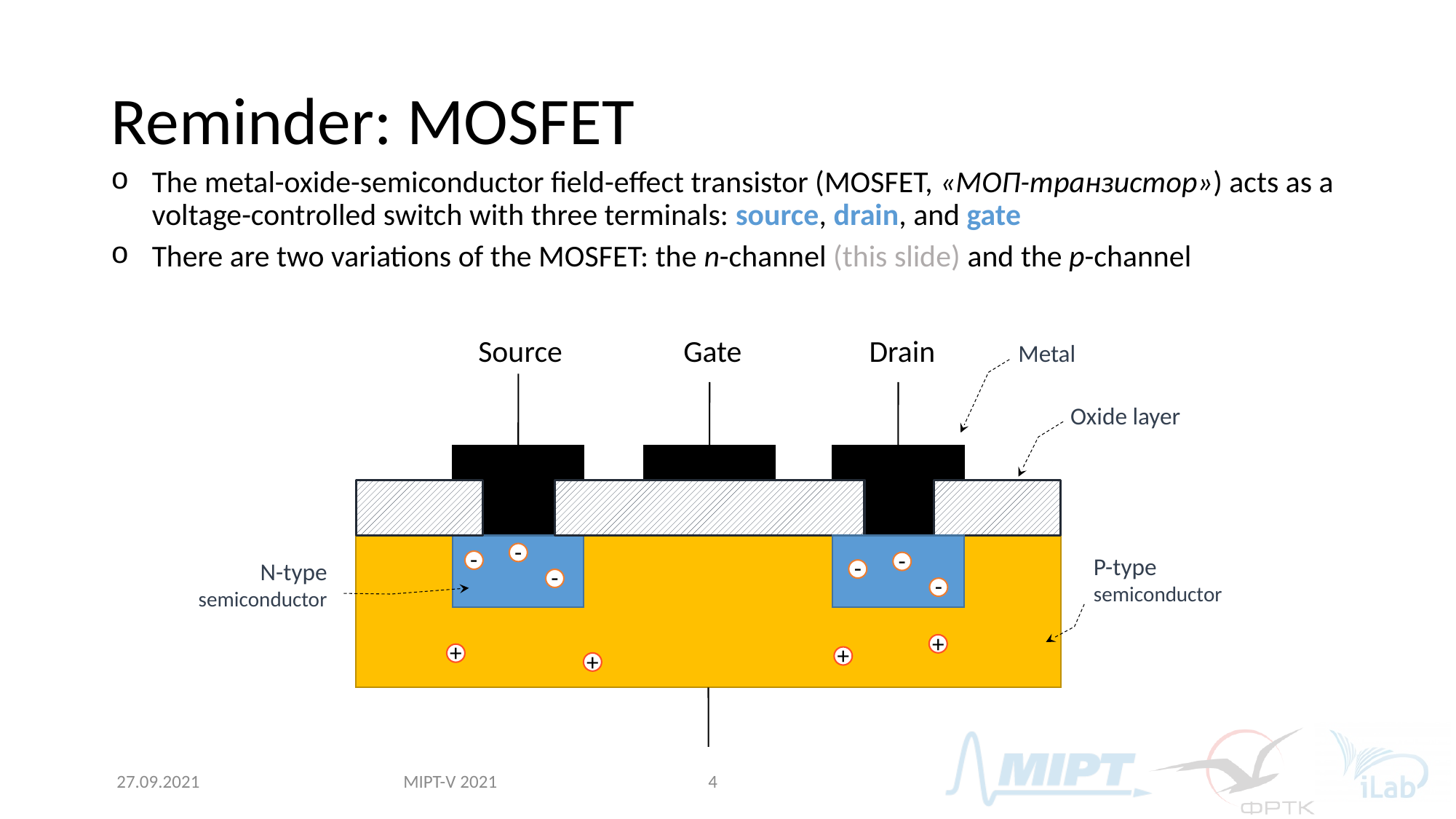

# Reminder: MOSFET
The metal-oxide-semiconductor field-effect transistor (MOSFET, «МОП-транзистор») acts as a voltage-controlled switch with three terminals: source, drain, and gate
There are two variations of the MOSFET: the n-channel (this slide) and the p-channel
Source
Gate
Drain

Metal
Oxide layer
-
P-type semiconductor
N-type semiconductor
-
-
-
-
-
+
+
+
+
MIPT-V 2021
27.09.2021
4